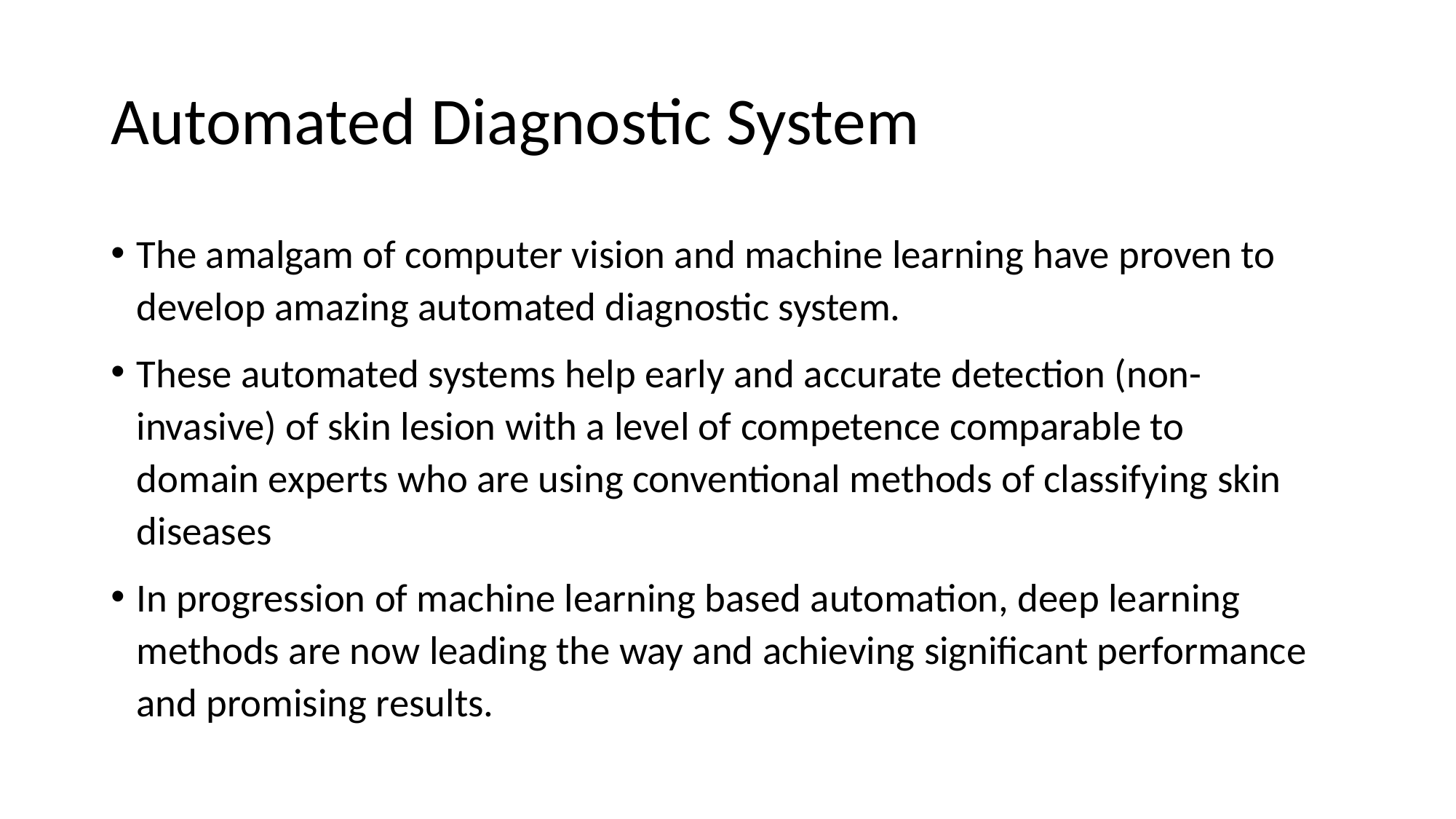

# Automated Diagnostic System
The amalgam of computer vision and machine learning have proven to develop amazing automated diagnostic system.
These automated systems help early and accurate detection (non-invasive) of skin lesion with a level of competence comparable to domain experts who are using conventional methods of classifying skin diseases
In progression of machine learning based automation, deep learning methods are now leading the way and achieving significant performance and promising results.